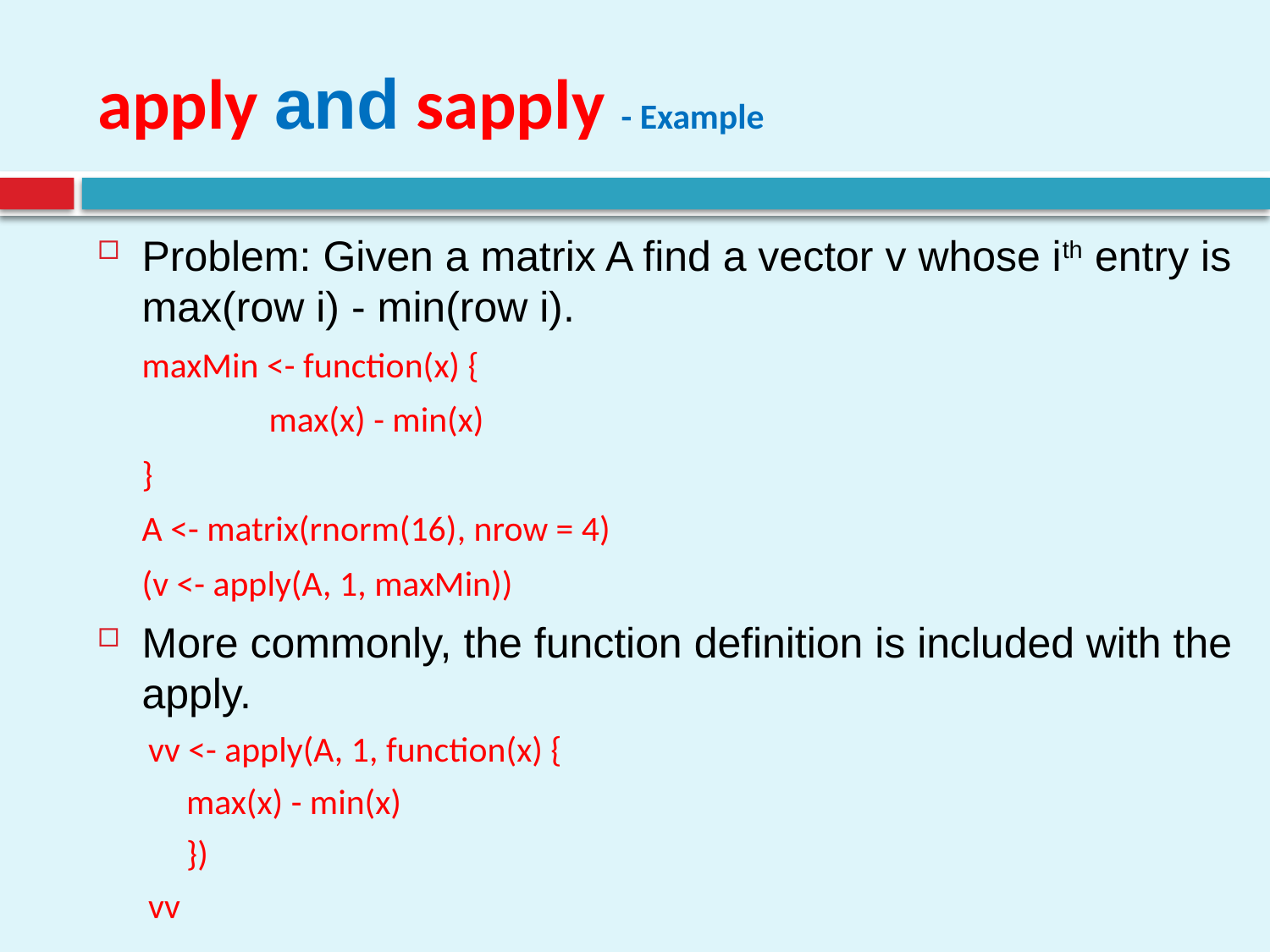

# apply and sapply - Example
Problem: Given a matrix A find a vector v whose ith entry is max(row i) - min(row i).
	maxMin <- function(x) {
		max(x) - min(x)
	}
	A <- matrix(rnorm(16), nrow = 4)
	(v <- apply(A, 1, maxMin))
More commonly, the function definition is included with the apply.
vv <- apply(A, 1, function(x) {
	max(x) - min(x)
	})
vv